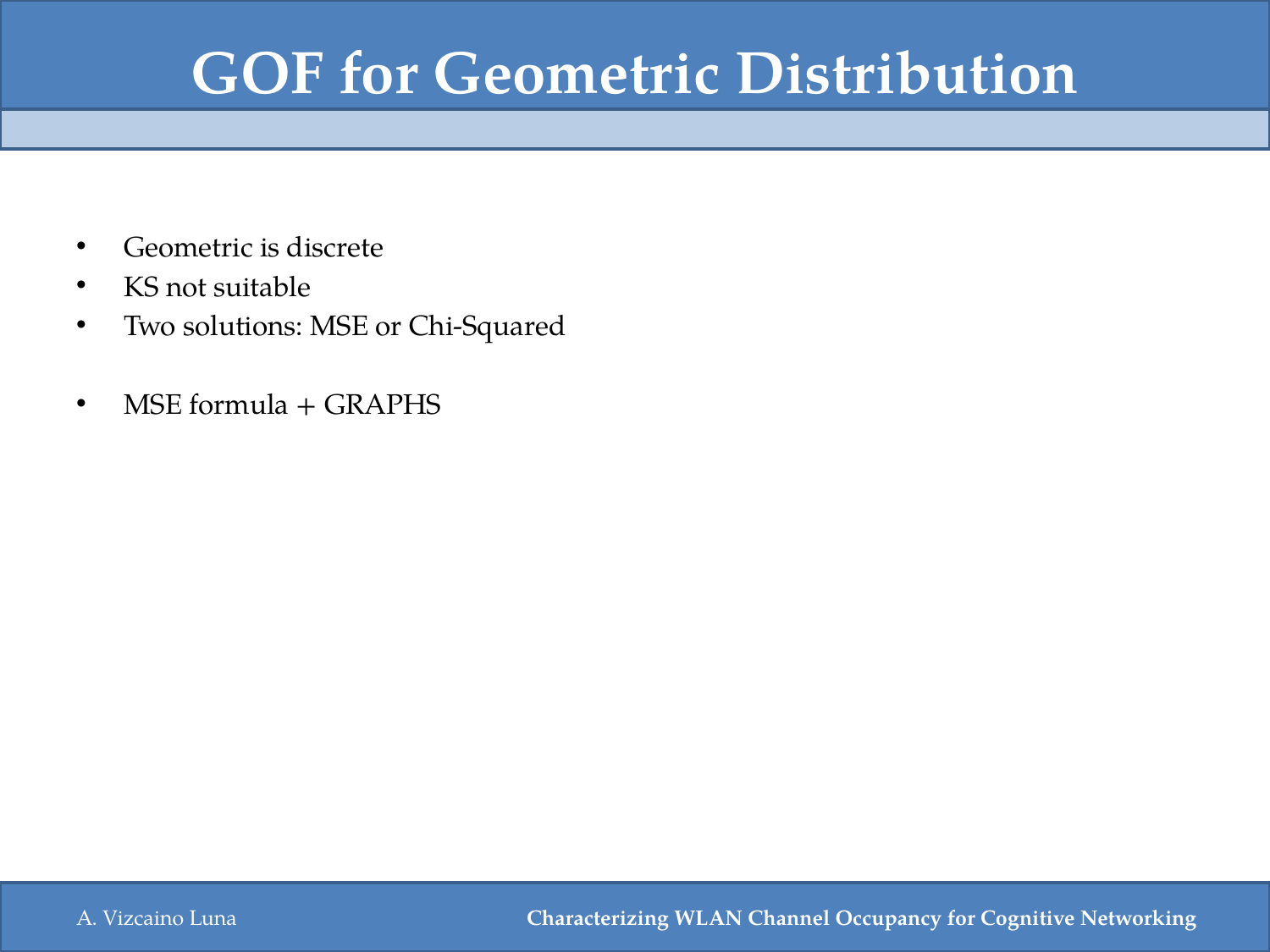

# GOF for Geometric Distribution
Geometric is discrete
KS not suitable
Two solutions: MSE or Chi-Squared

MSE formula + GRAPHS
A. Vizcaino Luna
Characterizing WLAN Channel Occupancy for Cognitive Networking